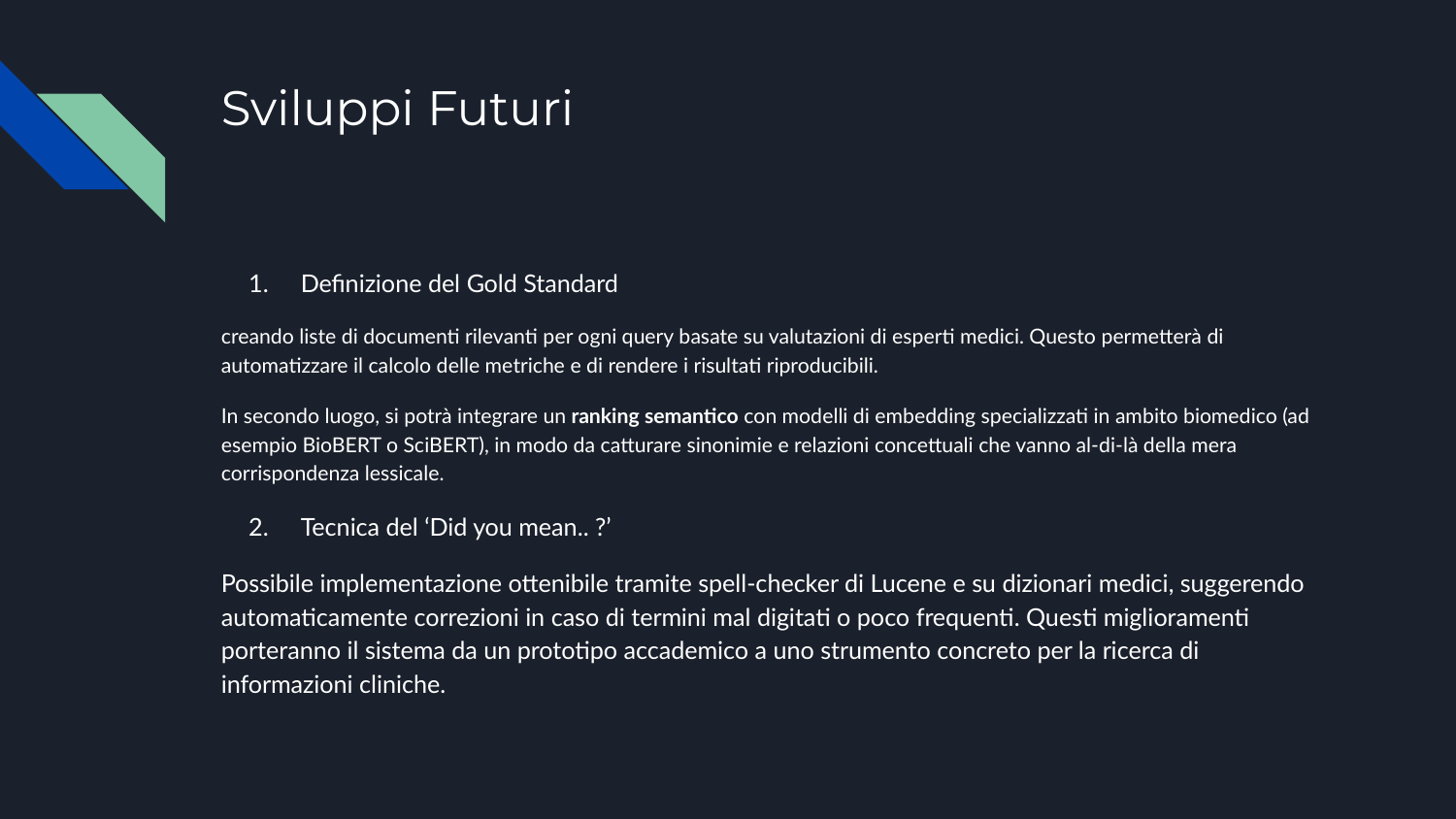

# Sviluppi Futuri
Definizione del Gold Standard
creando liste di documenti rilevanti per ogni query basate su valutazioni di esperti medici. Questo permetterà di automatizzare il calcolo delle metriche e di rendere i risultati riproducibili.
In secondo luogo, si potrà integrare un ranking semantico con modelli di embedding specializzati in ambito biomedico (ad esempio BioBERT o SciBERT), in modo da catturare sinonimie e relazioni concettuali che vanno al-di-là della mera corrispondenza lessicale.
Tecnica del ‘Did you mean.. ?’
Possibile implementazione ottenibile tramite spell-checker di Lucene e su dizionari medici, suggerendo automaticamente correzioni in caso di termini mal digitati o poco frequenti. Questi miglioramenti porteranno il sistema da un prototipo accademico a uno strumento concreto per la ricerca di informazioni cliniche.